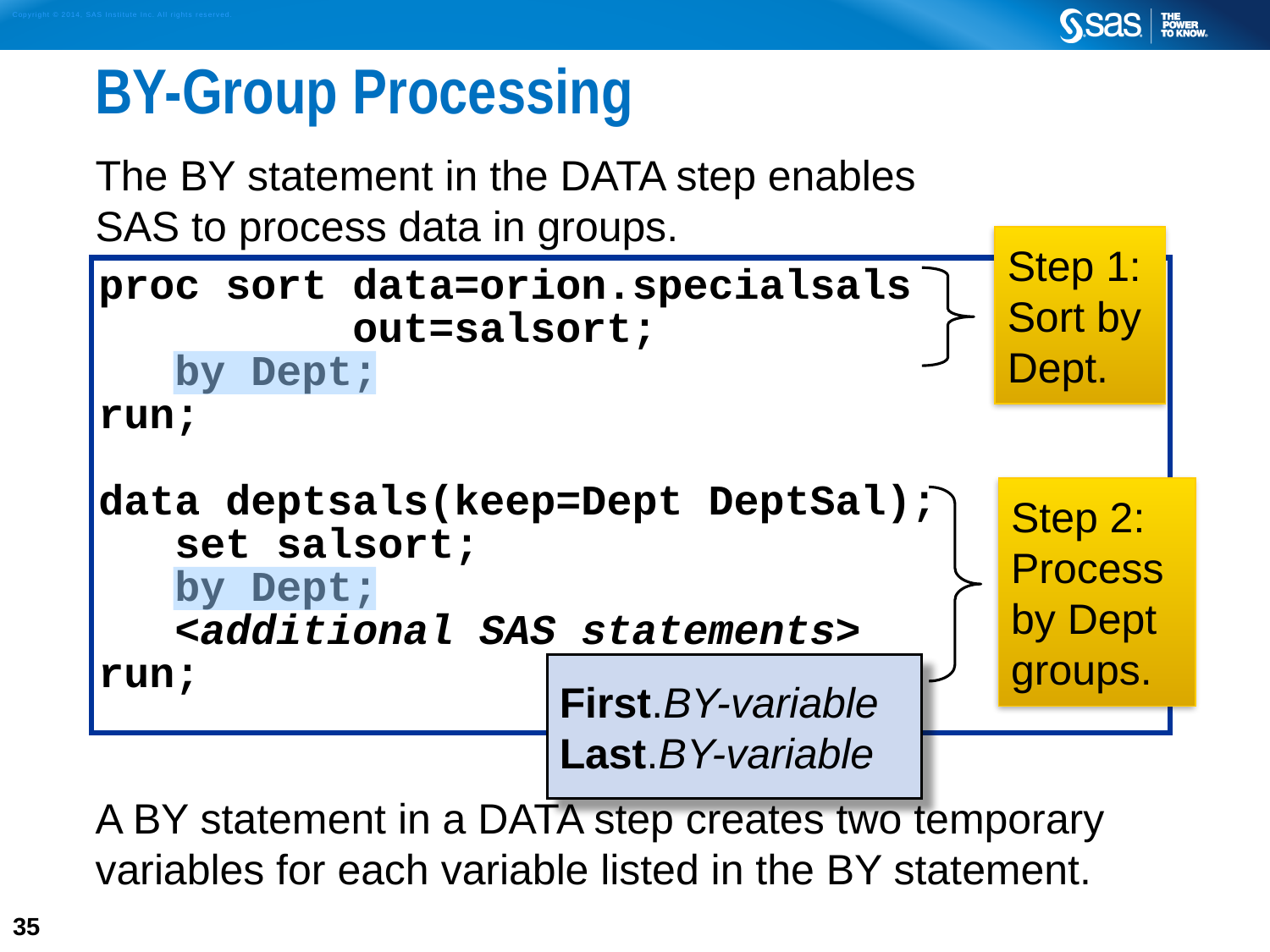

# BY-Group Processing
The BY statement in the DATA step enables
SAS to process data in groups.

A BY statement in a DATA step creates two temporary variables for each variable listed in the BY statement.

Step 1: Sort by Dept.
proc sort data=orion.specialsals
		out=salsort;
   by Dept;
run;

data deptsals(keep=Dept DeptSal);
   set salsort;
   by Dept;
   <additional SAS statements>
run;

Step 2: Process by Dept groups.

First.BY-variable
Last.BY-variable
35